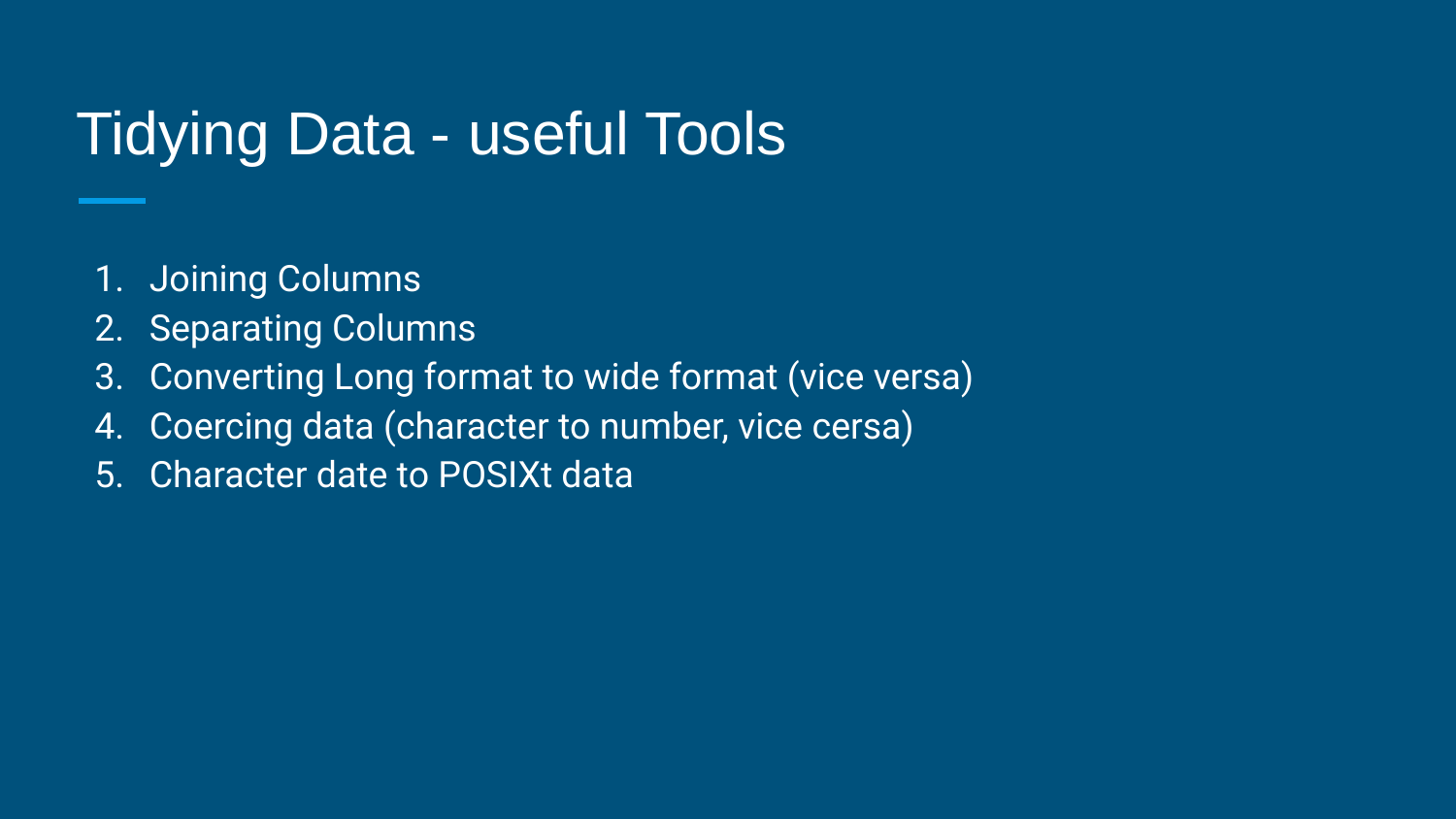

# Tidying Data - useful Tools
Joining Columns
Separating Columns
Converting Long format to wide format (vice versa)
Coercing data (character to number, vice cersa)
Character date to POSIXt data